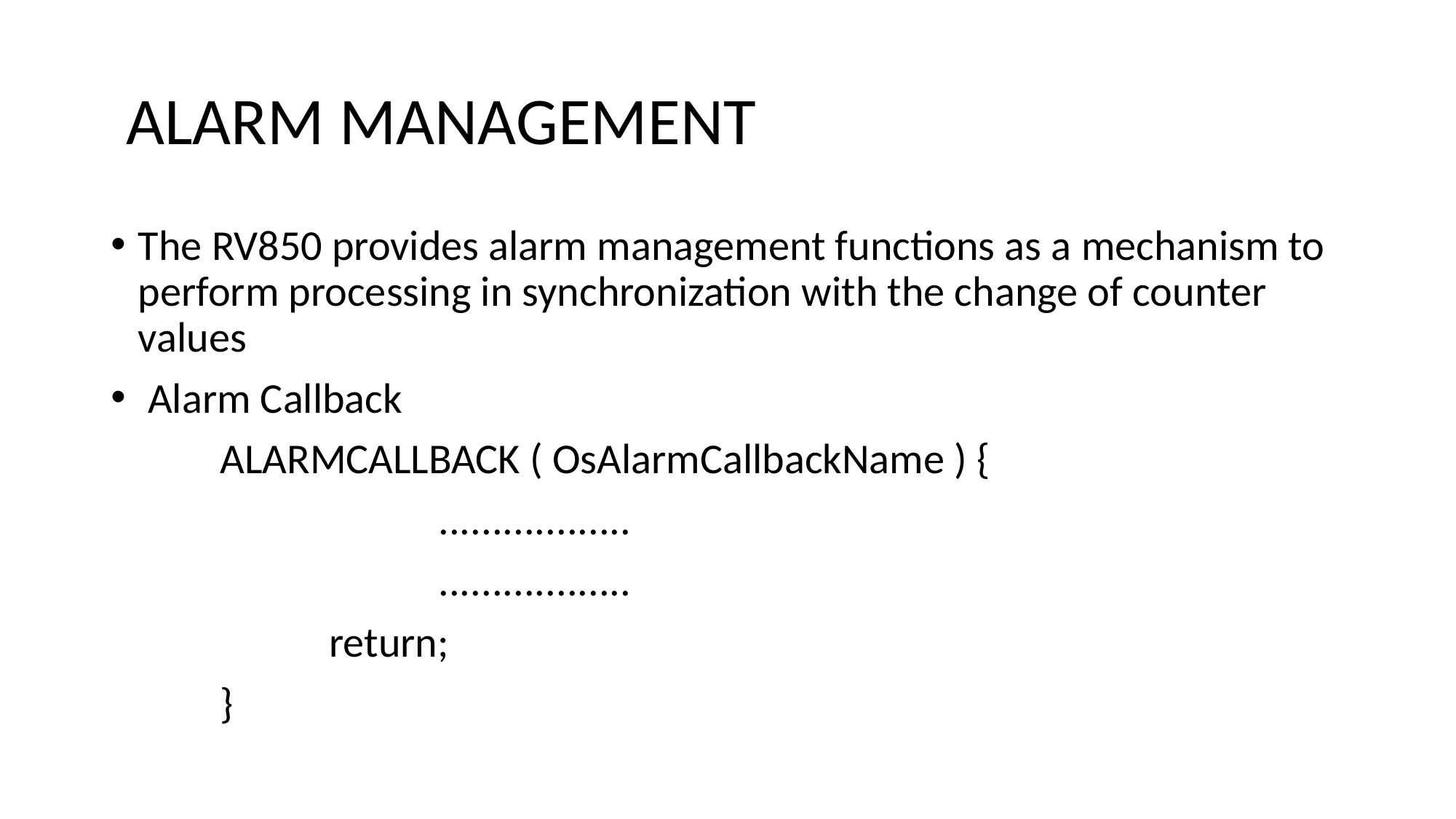

# ALARM MANAGEMENT
The RV850 provides alarm management functions as a mechanism to perform processing in synchronization with the change of counter values
 Alarm Callback
	ALARMCALLBACK ( OsAlarmCallbackName ) {
			..................
			..................
		return;
	}